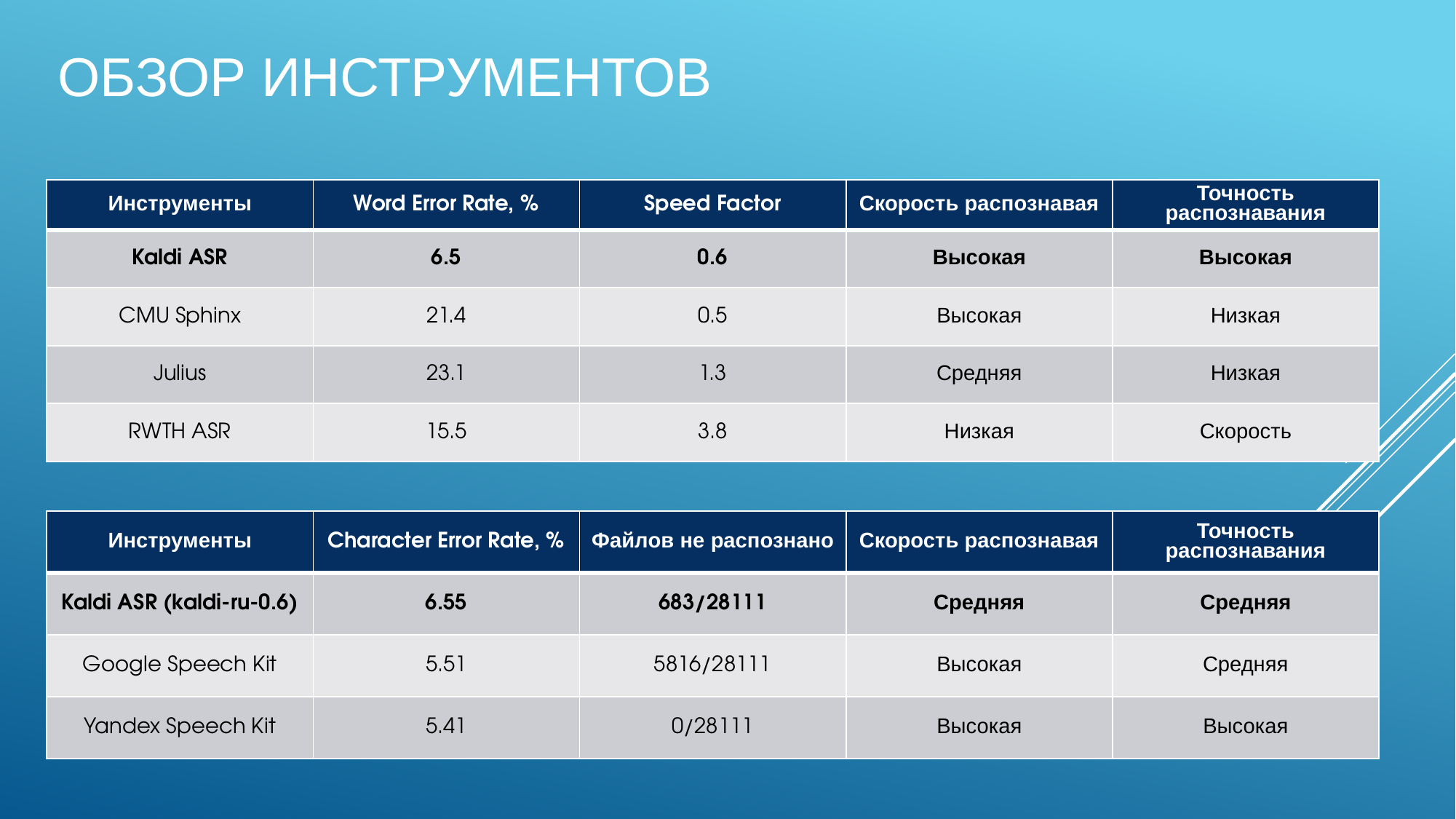

Обзор инструментов
| Инструменты | Word Error Rate, % | Speed Factor | Скорость распознавая | Точность распознавания |
| --- | --- | --- | --- | --- |
| Kaldi ASR | 6.5 | 0.6 | Высокая | Высокая |
| CMU Sphinx | 21.4 | 0.5 | Высокая | Низкая |
| Julius | 23.1 | 1.3 | Средняя | Низкая |
| RWTH ASR | 15.5 | 3.8 | Низкая | Скорость |
| Инструменты | Character Error Rate, % | Файлов не распознано | Скорость распознавая | Точность распознавания |
| --- | --- | --- | --- | --- |
| Kaldi ASR (kaldi-ru-0.6) | 6.55 | 683/28111 | Средняя | Средняя |
| Google Speech Kit | 5.51 | 5816/28111 | Высокая | Средняя |
| Yandex Speech Kit | 5.41 | 0/28111 | Высокая | Высокая |